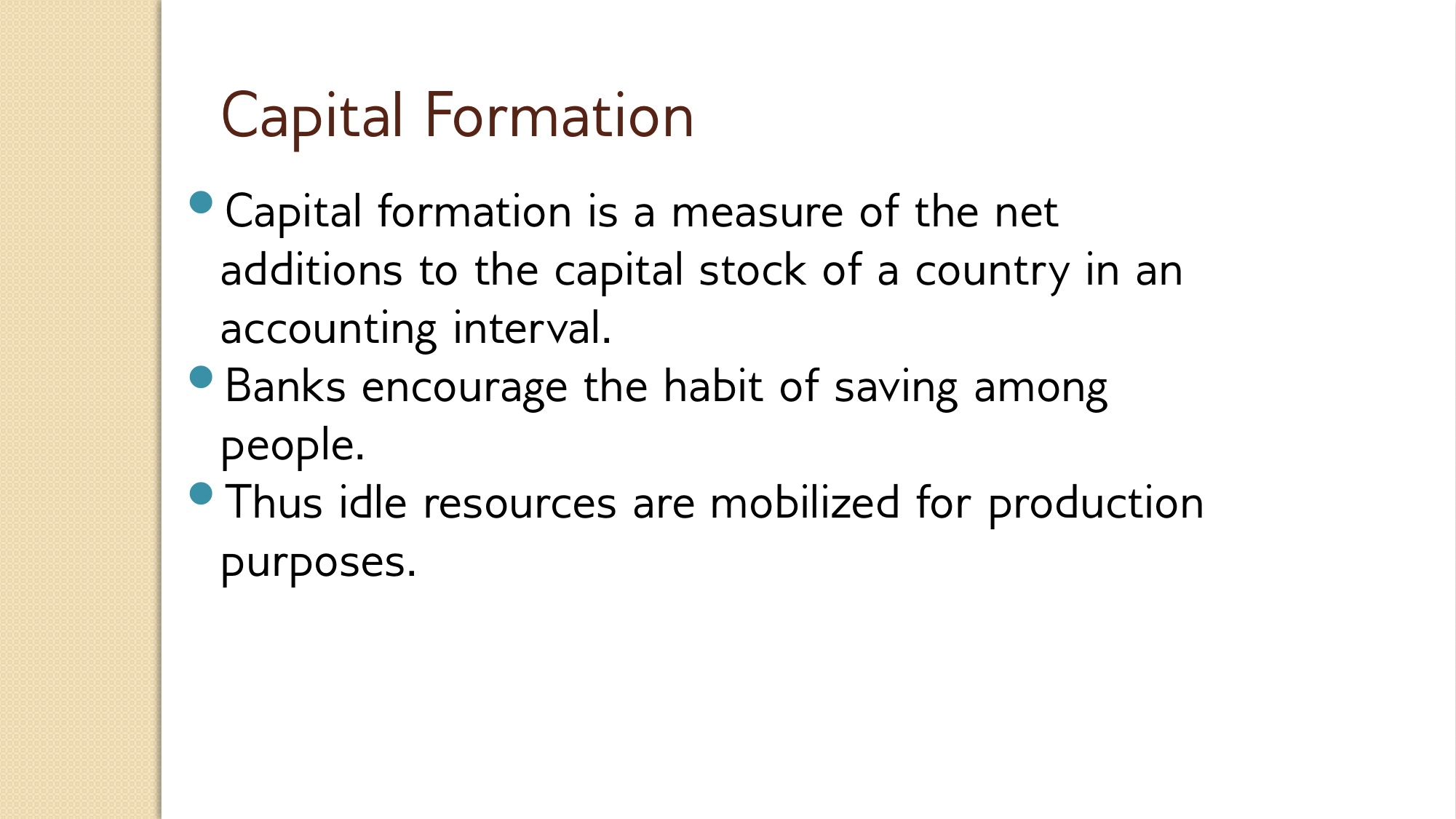

Capital Formation
Capital formation is a measure of the net additions to the capital stock of a country in an accounting interval.
Banks encourage the habit of saving among people.
Thus idle resources are mobilized for production purposes.